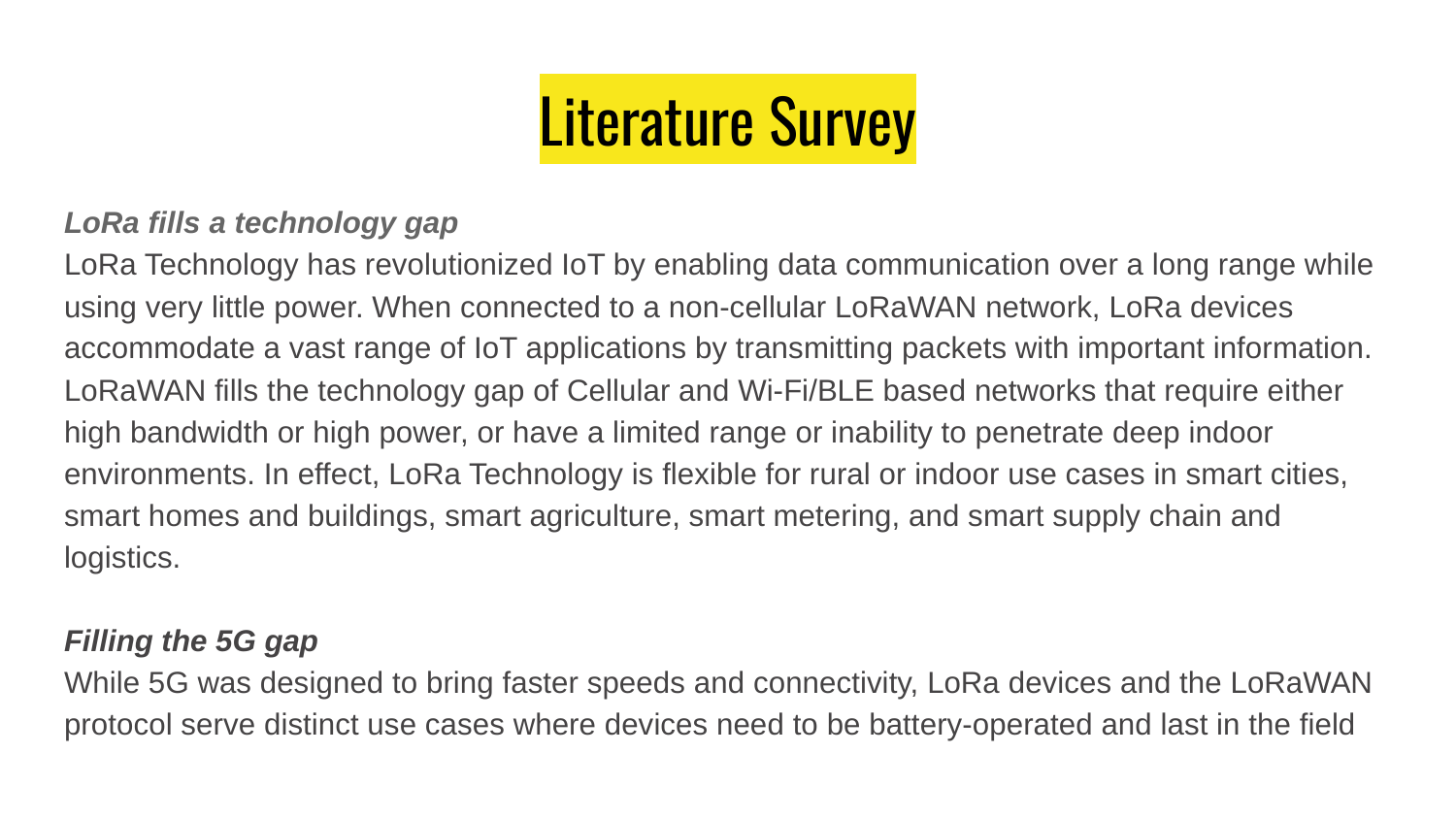

# Literature Survey
LoRa fills a technology gap
LoRa Technology has revolutionized IoT by enabling data communication over a long range while using very little power. When connected to a non-cellular LoRaWAN network, LoRa devices accommodate a vast range of IoT applications by transmitting packets with important information. LoRaWAN fills the technology gap of Cellular and Wi-Fi/BLE based networks that require either high bandwidth or high power, or have a limited range or inability to penetrate deep indoor environments. In effect, LoRa Technology is flexible for rural or indoor use cases in smart cities, smart homes and buildings, smart agriculture, smart metering, and smart supply chain and logistics.

Filling the 5G gap
While 5G was designed to bring faster speeds and connectivity, LoRa devices and the LoRaWAN protocol serve distinct use cases where devices need to be battery-operated and last in the field